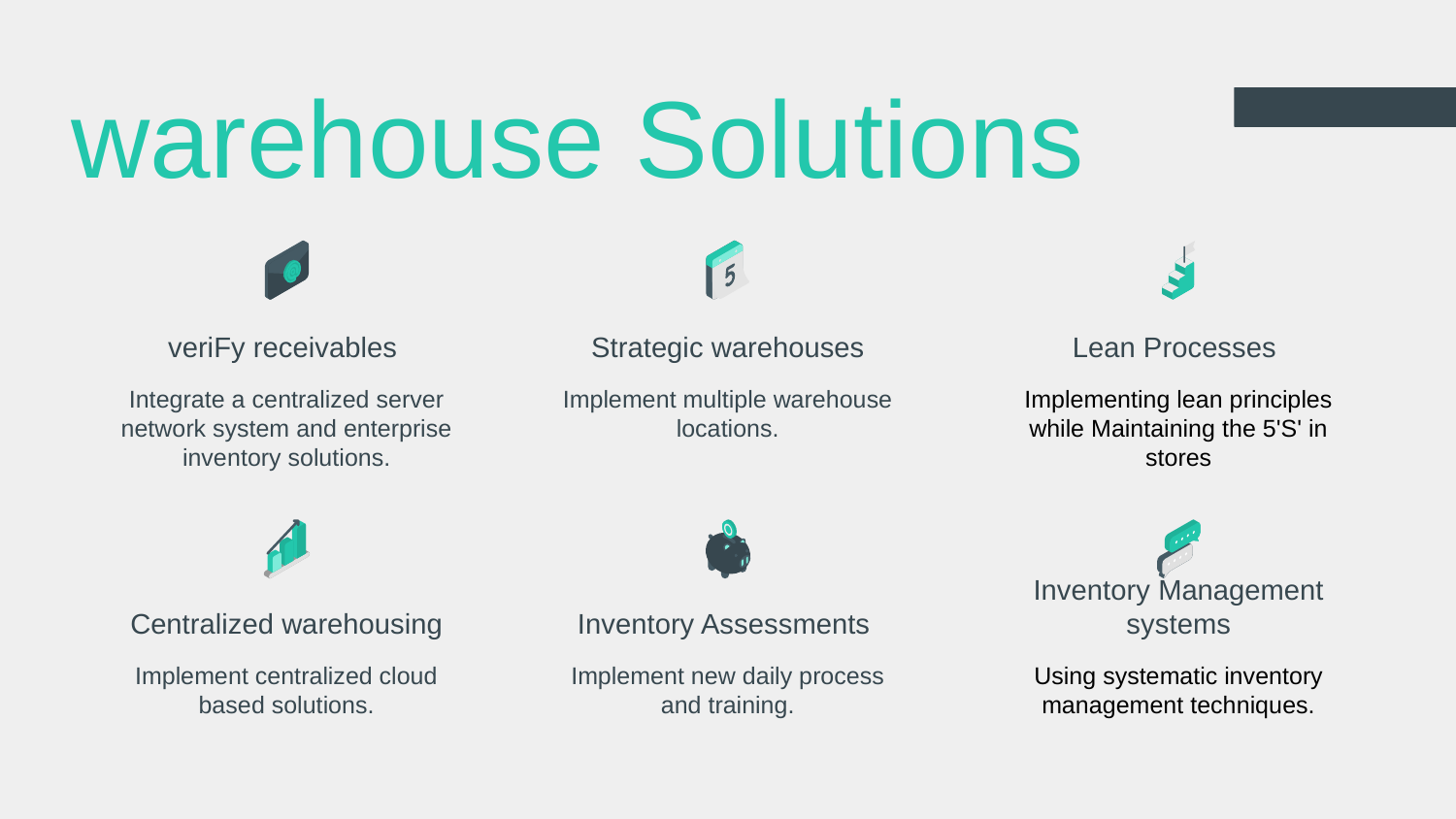

# warehouse Solutions

veriFy receivables
Strategic warehouses
Lean Processes
Integrate a centralized server network system and enterprise inventory solutions.
Implement multiple warehouse locations.
Implementing lean principles while Maintaining the 5'S' in stores

Centralized warehousing
Inventory Assessments
Inventory Management systems
Implement centralized cloud based solutions.
Implement new daily process and training.
Using systematic inventory management techniques.